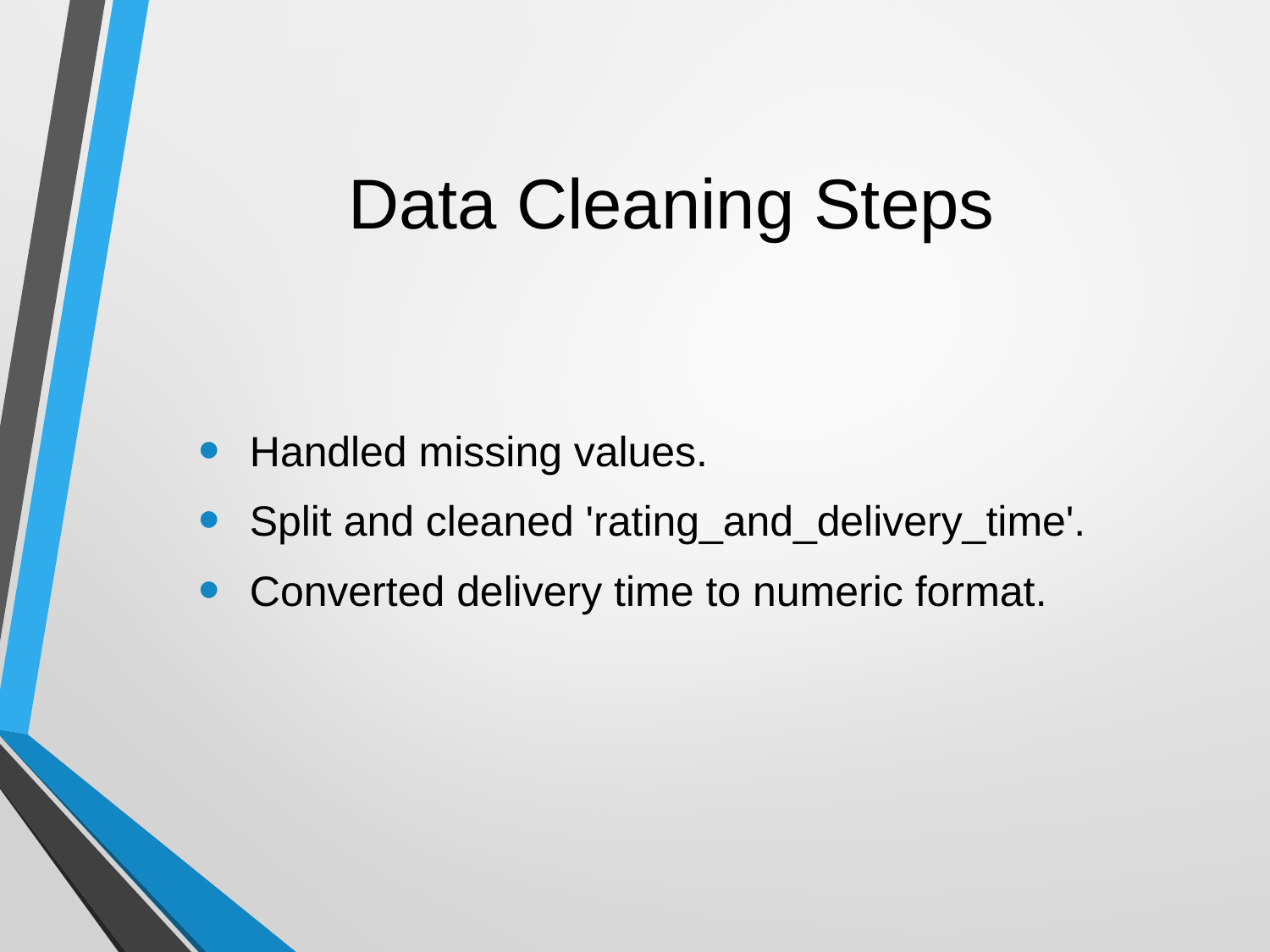

# Data Cleaning Steps
 Handled missing values.
 Split and cleaned 'rating_and_delivery_time'.
 Converted delivery time to numeric format.